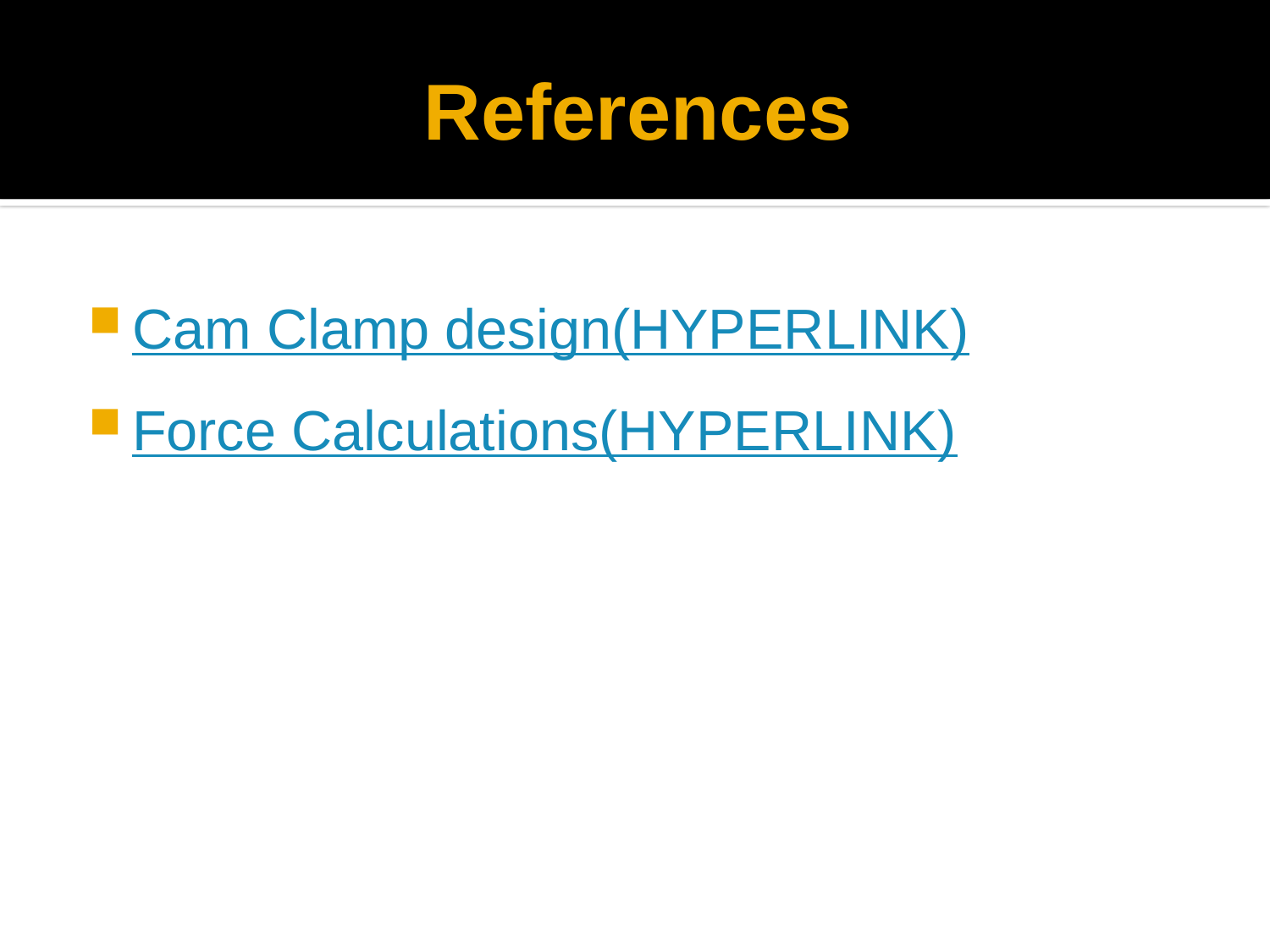

# References
Cam Clamp design(HYPERLINK)
Force Calculations(HYPERLINK)